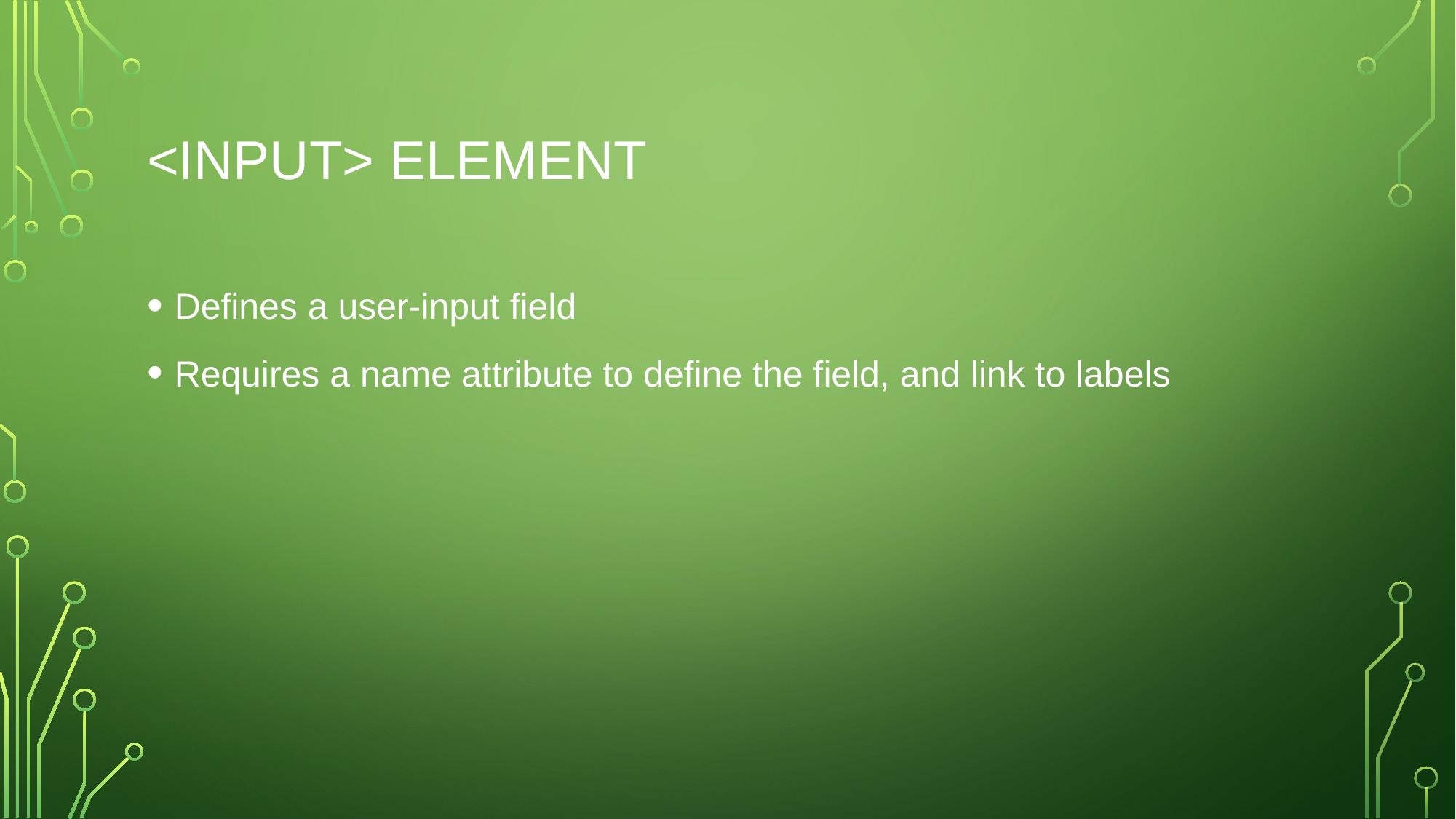

# <INPUT> ELEMENT
Defines a user-input field
Requires a name attribute to define the field, and link to labels